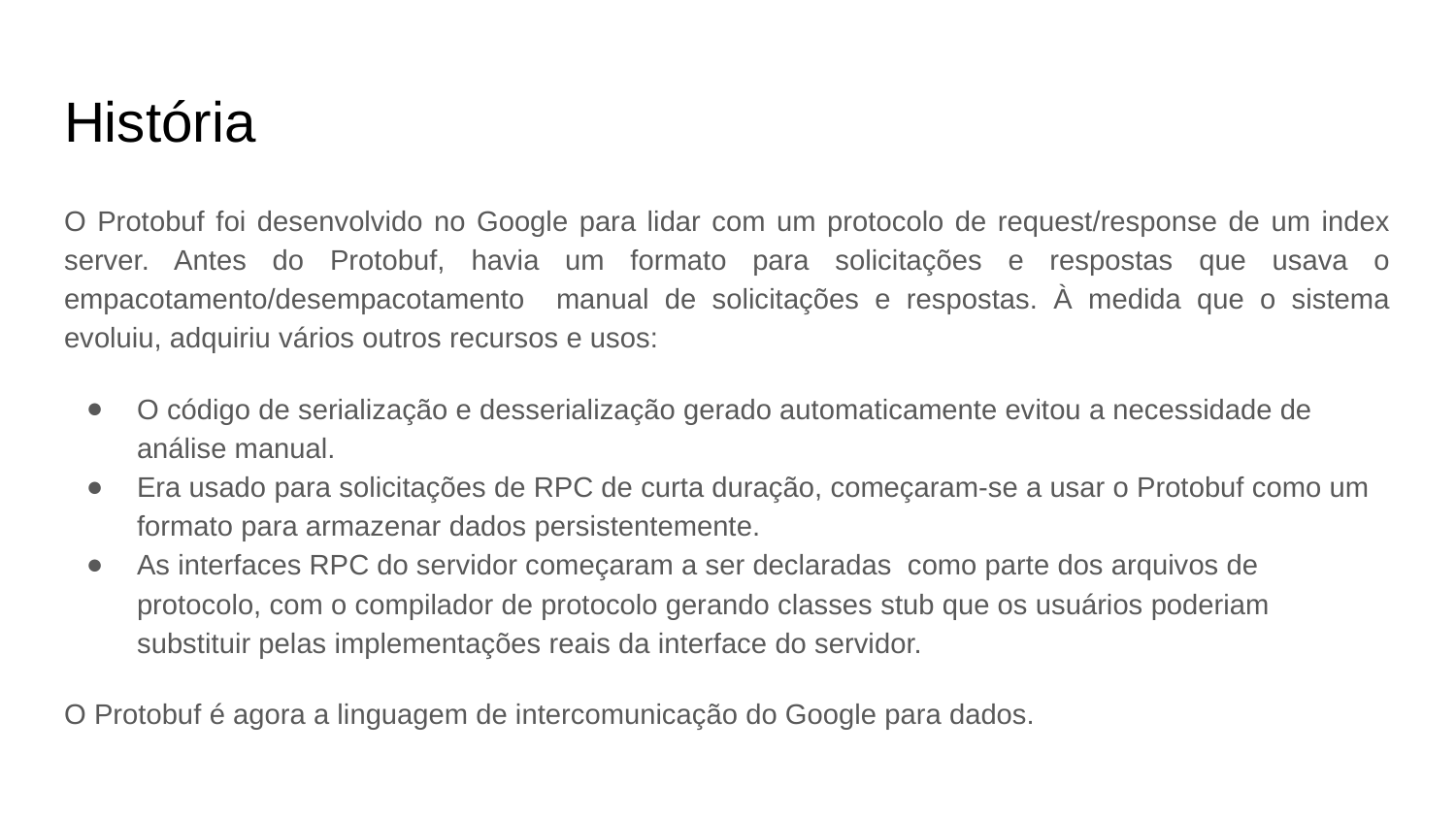

# História
O Protobuf foi desenvolvido no Google para lidar com um protocolo de request/response de um index server. Antes do Protobuf, havia um formato para solicitações e respostas que usava o empacotamento/desempacotamento  manual de solicitações e respostas. À medida que o sistema evoluiu, adquiriu vários outros recursos e usos:
O código de serialização e desserialização gerado automaticamente evitou a necessidade de análise manual.
Era usado ​​para solicitações de RPC de curta duração, começaram-se a usar o Protobuf como um formato para armazenar dados persistentemente.
As interfaces RPC do servidor começaram a ser declaradas  como parte dos arquivos de protocolo, com o compilador de protocolo gerando classes stub que os usuários poderiam substituir pelas implementações reais da interface do servidor.
O Protobuf é agora a linguagem de intercomunicação do Google para dados.